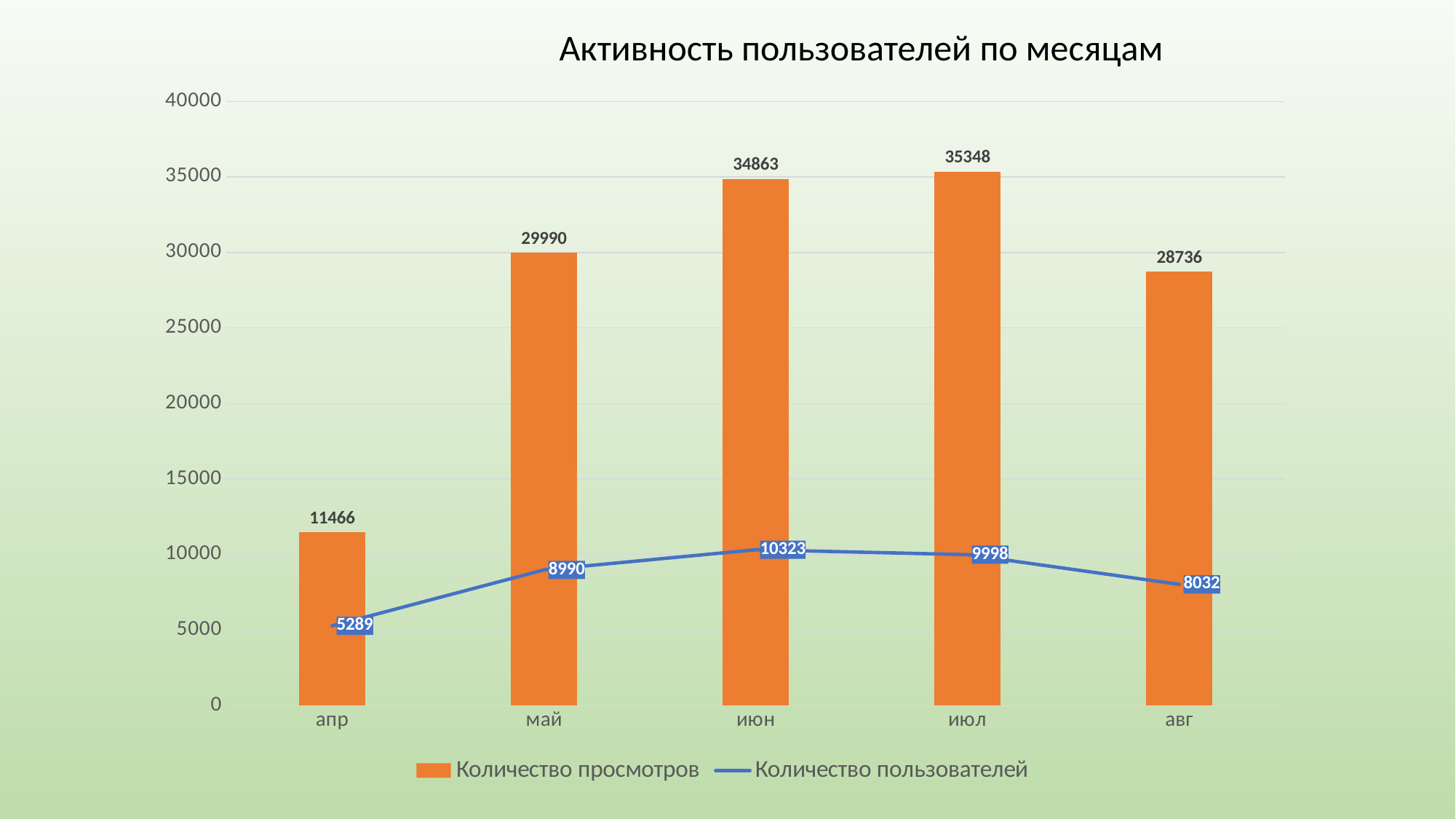

Активность пользователей по месяцам

### Chart

| Category | Количество просмотров | Количество пользователей  |
|---|---|---|
| апр | 11466.0 | 5289.0 |
| май | 29990.0 | 8990.169189065313 |
| июн | 34863.0 | 10322.717485852865 |
| июл | 35348.0 | 9998.494051828426 |
| авг | 28736.0 | 8032.195608864745 |